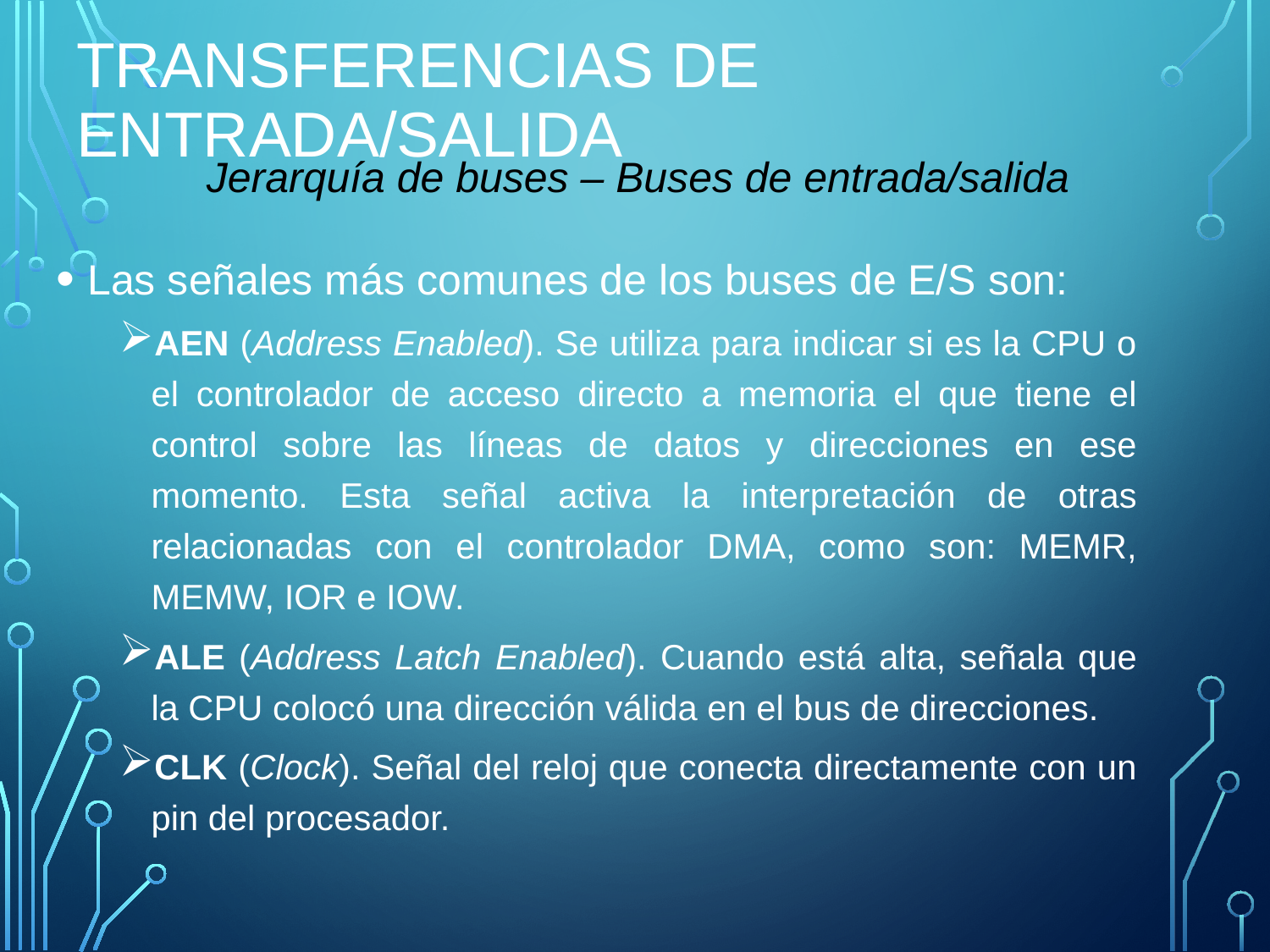

# Transferencias de Entrada/Salida
Jerarquía de buses – Buses de entrada/salida
Las señales más comunes de los buses de E/S son:
AEN (Address Enabled). Se utiliza para indicar si es la CPU o el controlador de acceso directo a memoria el que tiene el control sobre las líneas de datos y direcciones en ese momento. Esta señal activa la interpretación de otras relacionadas con el controlador DMA, como son: MEMR, MEMW, IOR e IOW.
ALE (Address Latch Enabled). Cuando está alta, señala que la CPU colocó una dirección válida en el bus de direcciones.
CLK (Clock). Señal del reloj que conecta directamente con un pin del procesador.